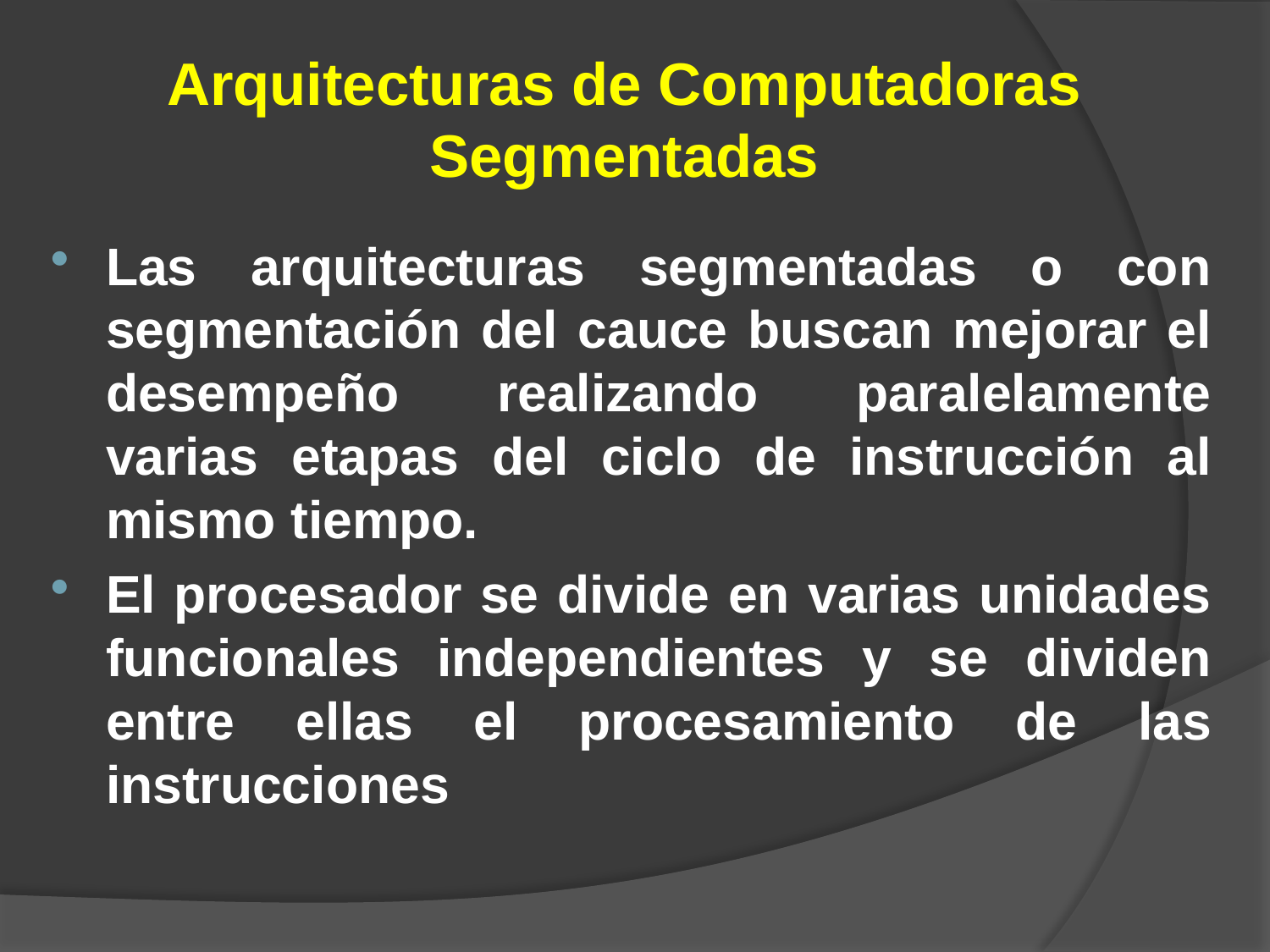

# Arquitecturas de Computadoras Segmentadas
Las arquitecturas segmentadas o con segmentación del cauce buscan mejorar el desempeño realizando paralelamente varias etapas del ciclo de instrucción al mismo tiempo.
El procesador se divide en varias unidades funcionales independientes y se dividen entre ellas el procesamiento de las instrucciones